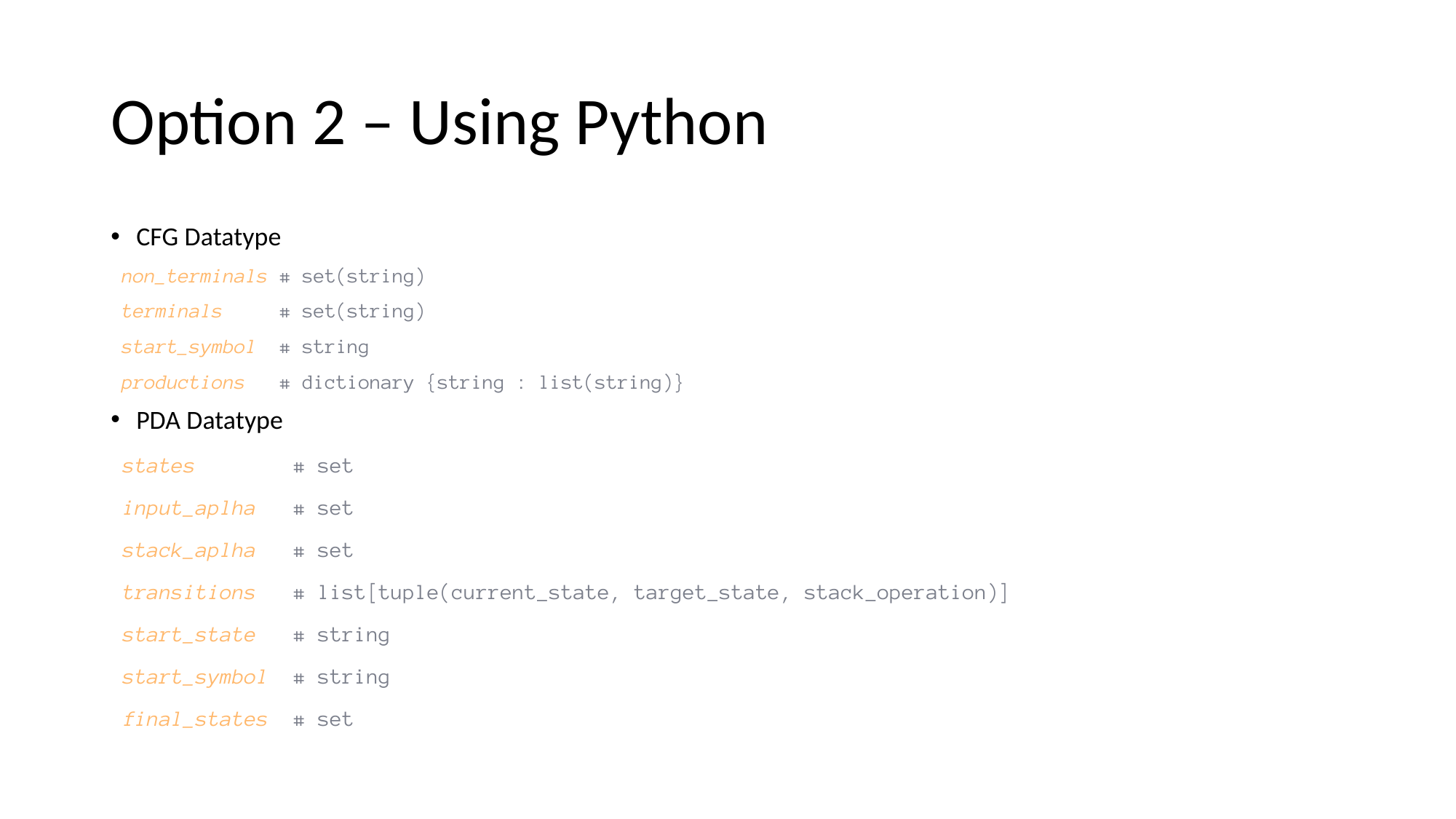

# Option 2 – Using Python
CFG Datatype
 non_terminals # set(string)
 terminals     # set(string)
 start_symbol  # string
 productions   # dictionary {string : list(string)}
PDA Datatype
 states        # set
 input_aplha   # set
 stack_aplha   # set
 transitions   # list[tuple(current_state, target_state, stack_operation)]
 start_state   # string
 start_symbol  # string
 final_states  # set